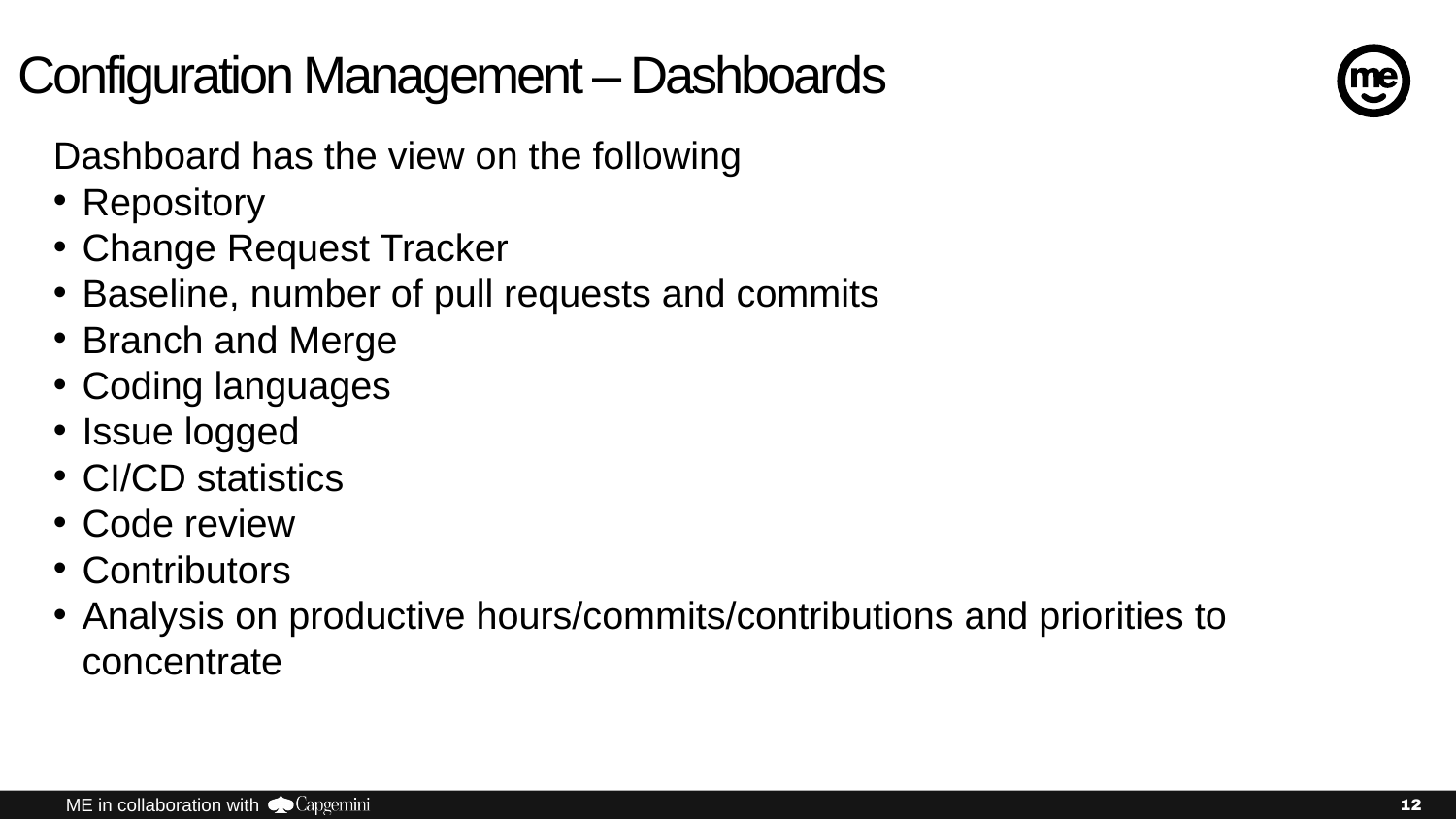

# Configuration Management – Dashboards
Dashboard has the view on the following
Repository
Change Request Tracker
Baseline, number of pull requests and commits
Branch and Merge
Coding languages
Issue logged
CI/CD statistics
Code review
Contributors
Analysis on productive hours/commits/contributions and priorities to concentrate

12